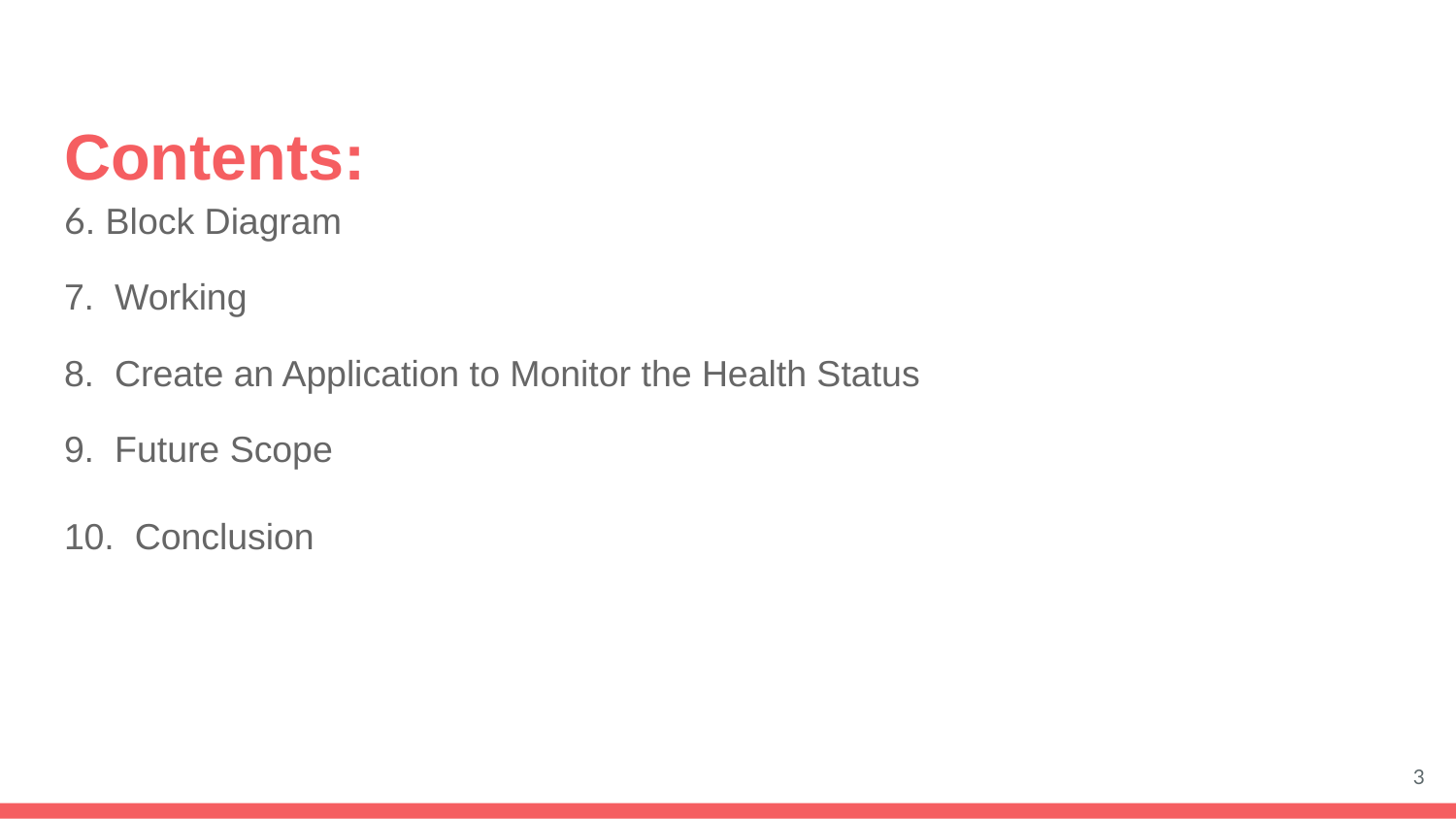

# Contents:
6. Block Diagram
7.  Working
8.  Create an Application to Monitor the Health Status
9.  Future Scope

10.  Conclusion
3